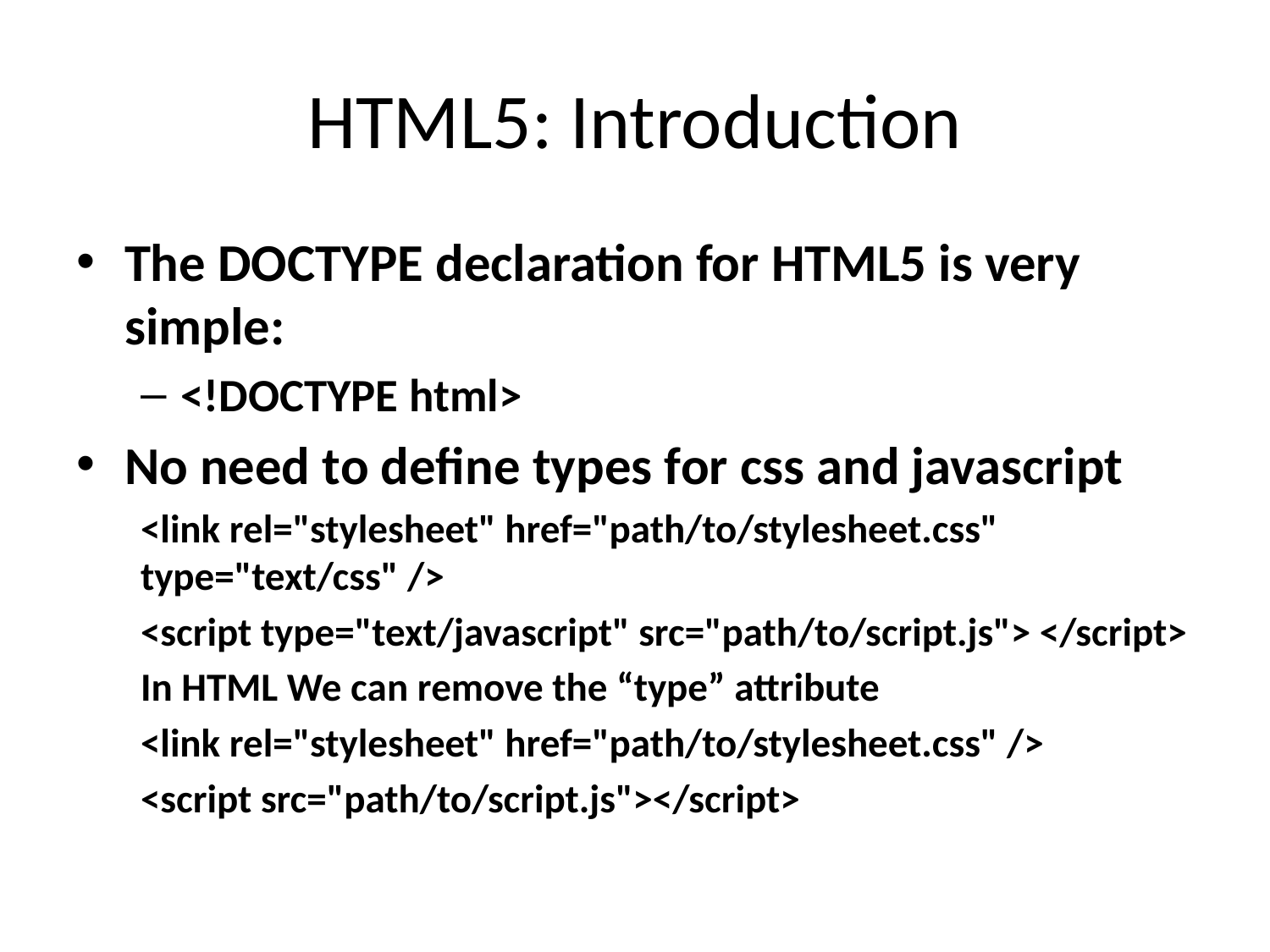

# HTML5: Introduction
The DOCTYPE declaration for HTML5 is very simple:
<!DOCTYPE html>
No need to define types for css and javascript
<link rel="stylesheet" href="path/to/stylesheet.css" type="text/css" />
<script type="text/javascript" src="path/to/script.js"> </script>
In HTML We can remove the “type” attribute
<link rel="stylesheet" href="path/to/stylesheet.css" />
<script src="path/to/script.js"></script>